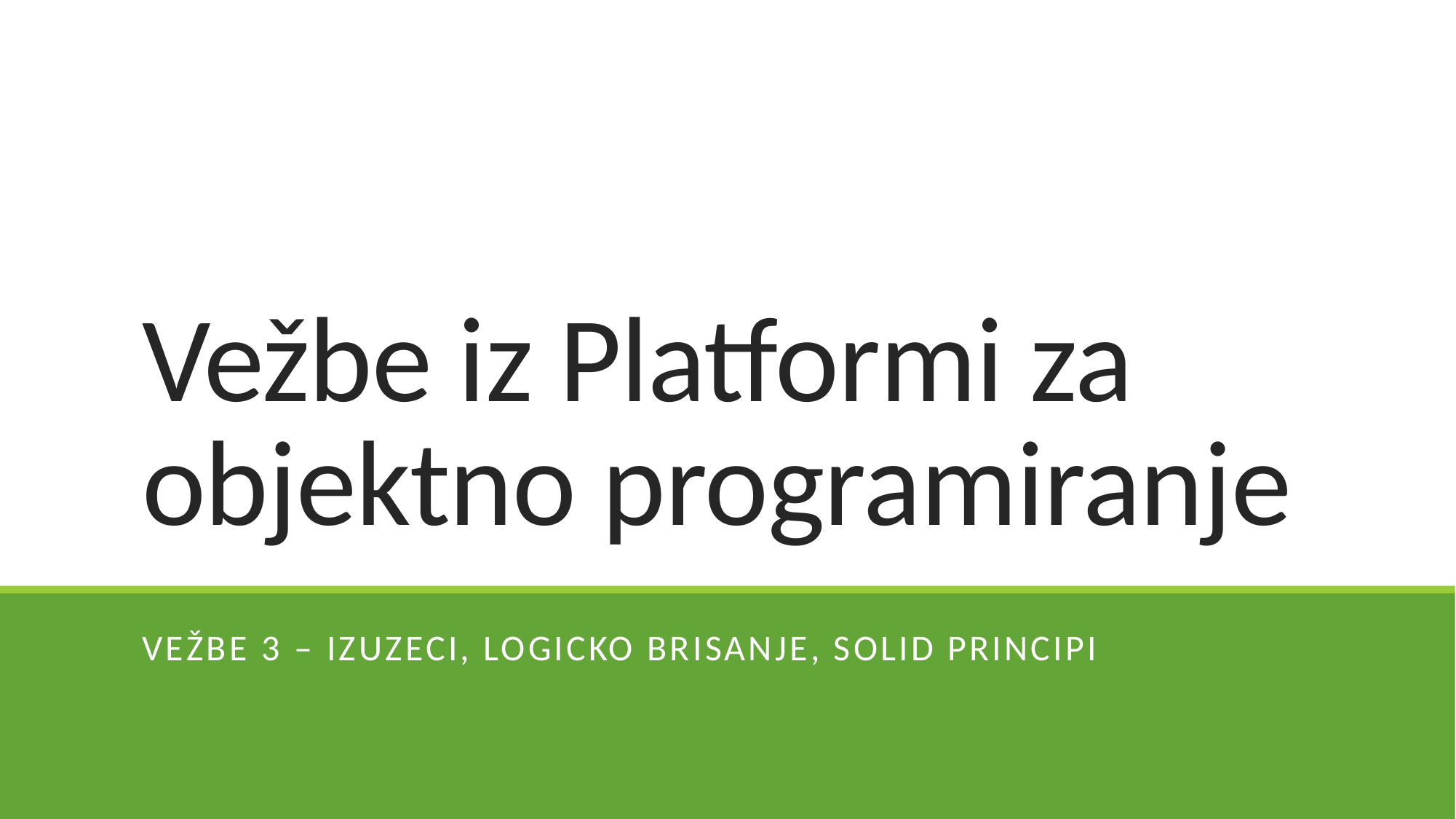

# Vežbe iz Platformi za objektno programiranje

Vežbe 3 – IZUZECI, LOGICKO BRISANJE, SOLID PRINCIPI